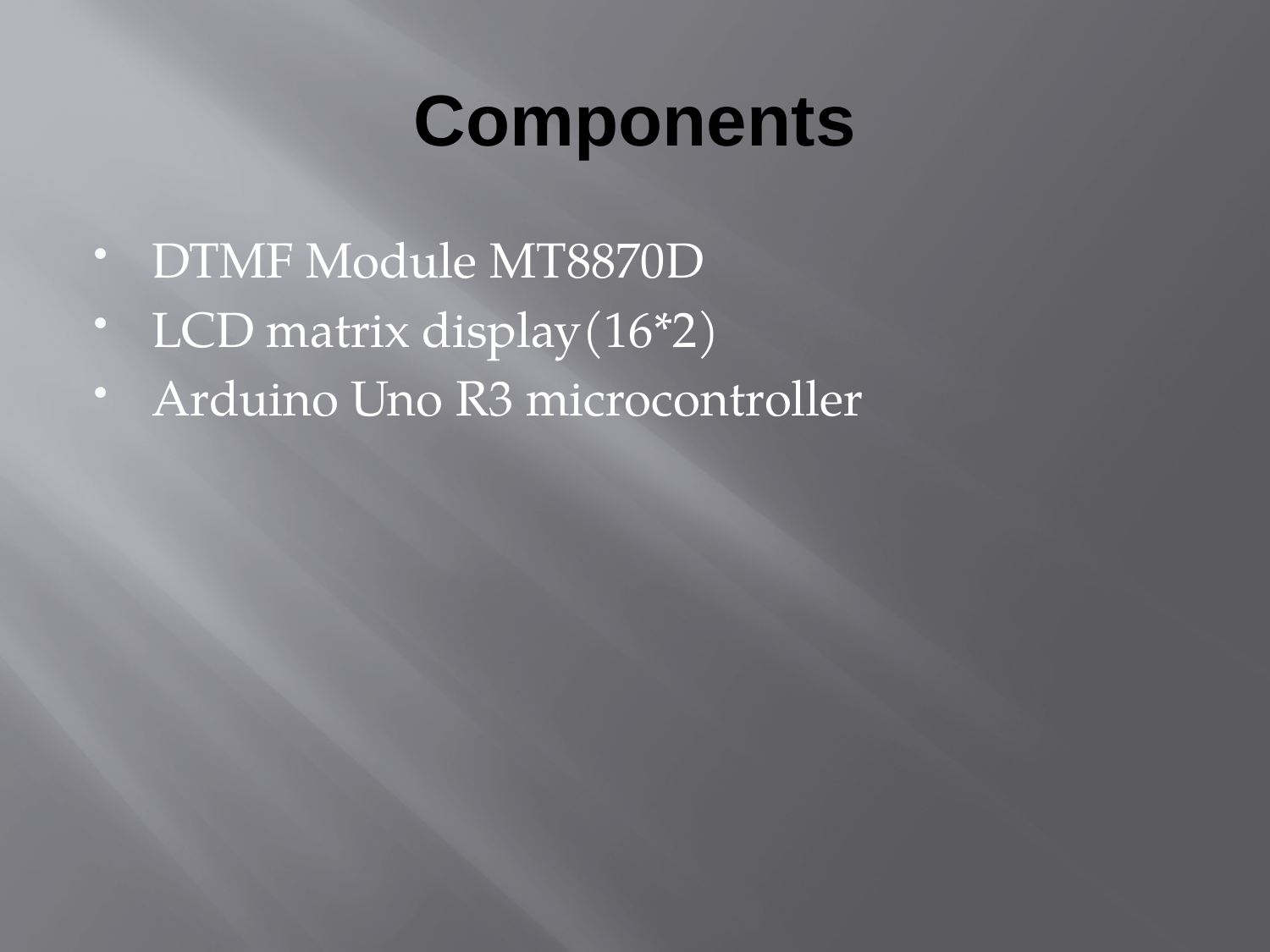

# Components
DTMF Module MT8870D
LCD matrix display(16*2)
Arduino Uno R3 microcontroller